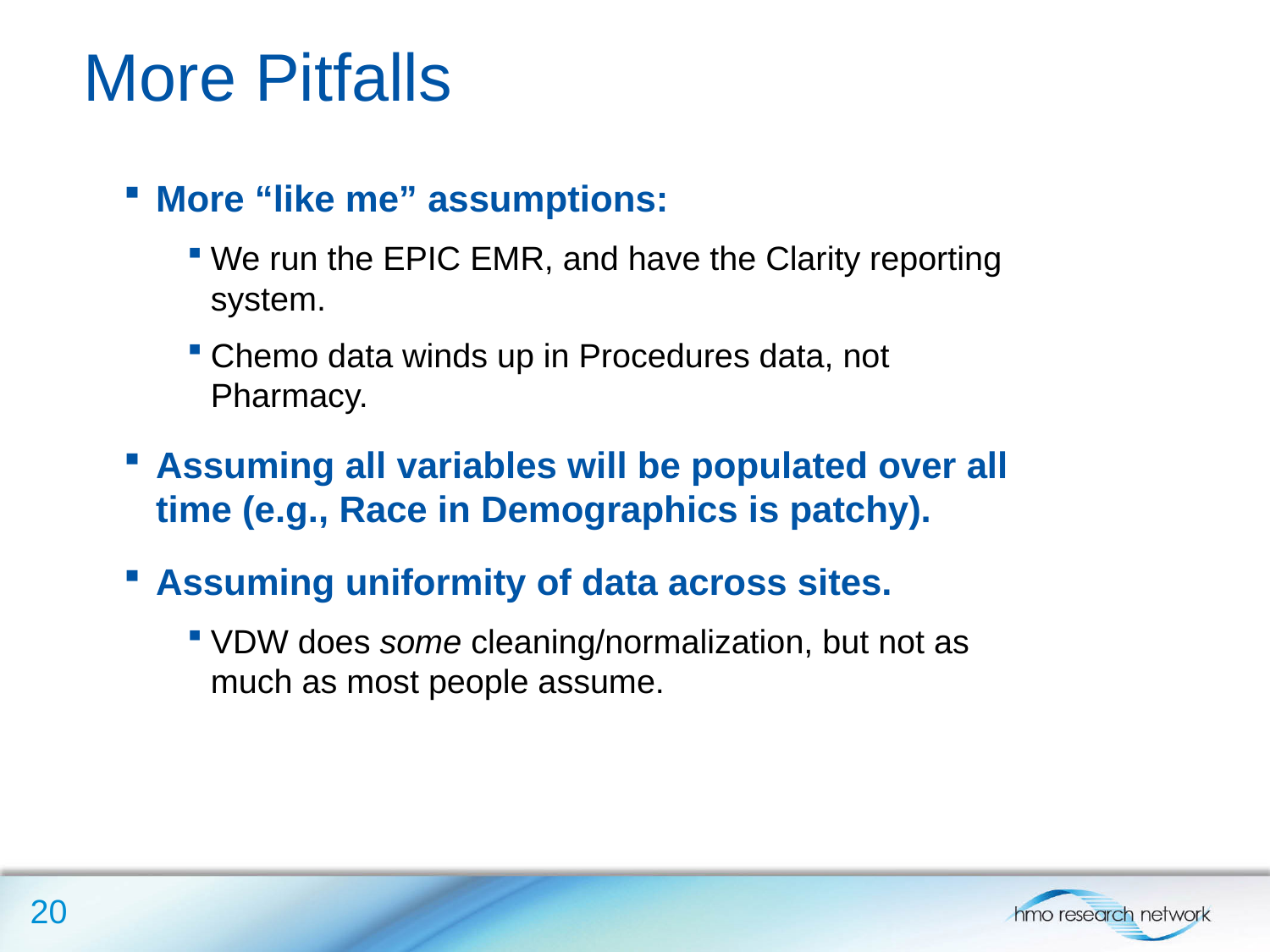

More Pitfalls
More “like me” assumptions:
We run the EPIC EMR, and have the Clarity reporting system.
Chemo data winds up in Procedures data, not Pharmacy.
Assuming all variables will be populated over all time (e.g., Race in Demographics is patchy).
Assuming uniformity of data across sites.
VDW does some cleaning/normalization, but not as much as most people assume.